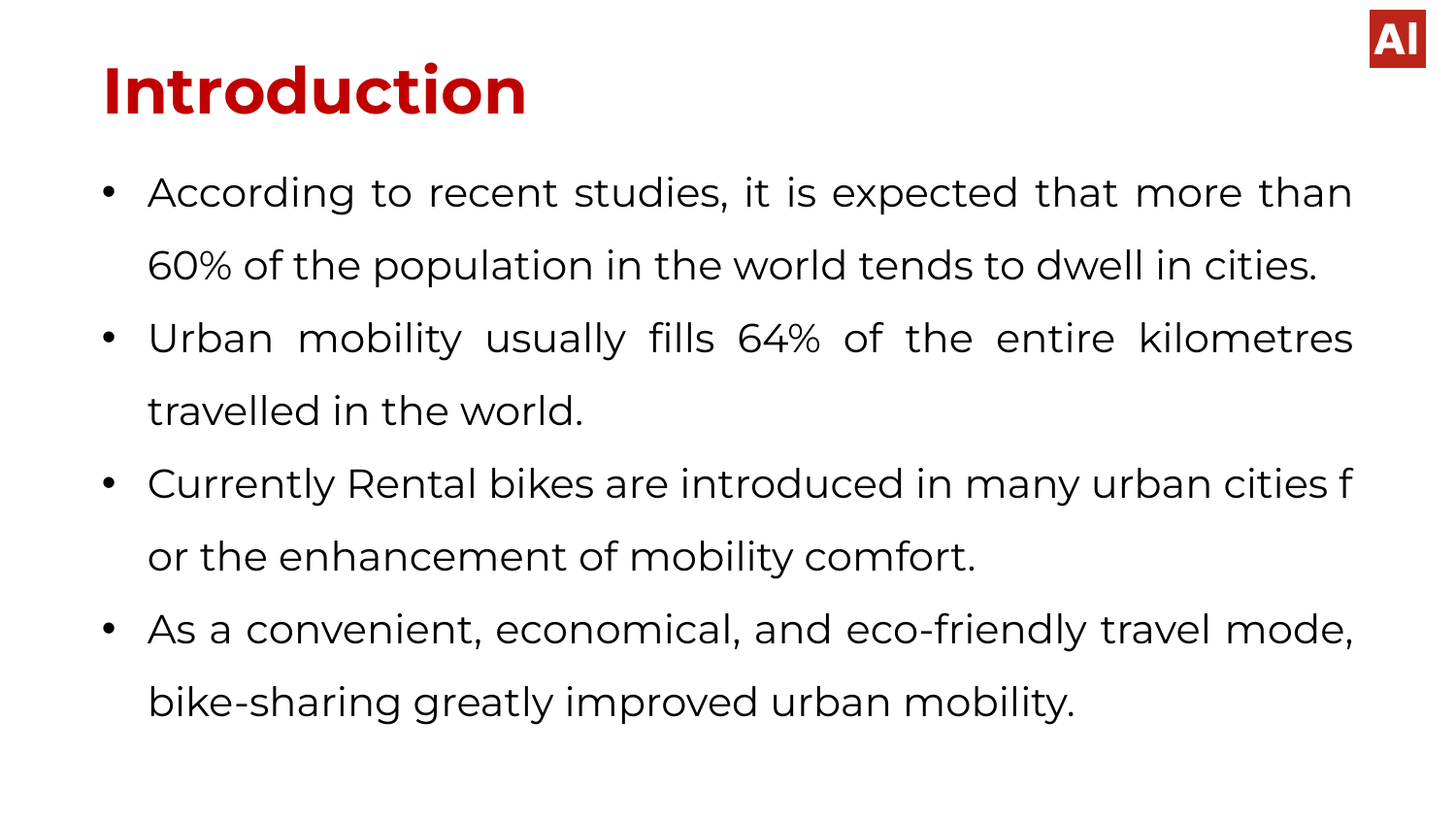

Introduction
According to recent studies, it is expected that more than 60% of the population in the world tends to dwell in cities.
Urban mobility usually fills 64% of the entire kilometres travelled in the world.
Currently Rental bikes are introduced in many urban cities for the enhancement of mobility comfort.
As a convenient, economical, and eco-friendly travel mode, bike-sharing greatly improved urban mobility.